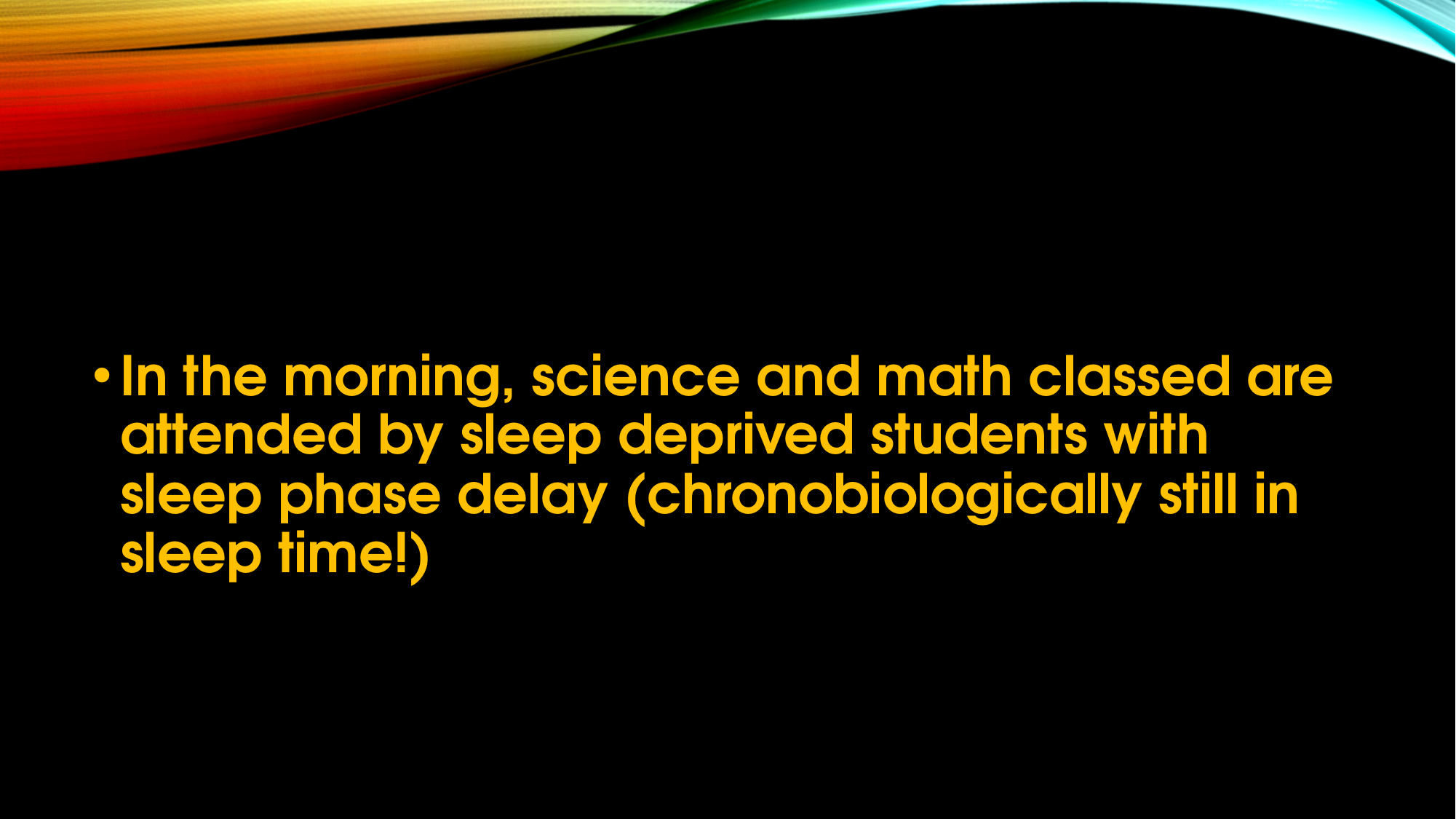

#

In the morning, science and math classed are attended by sleep deprived students with sleep phase delay (chronobiologically still in sleep time!)